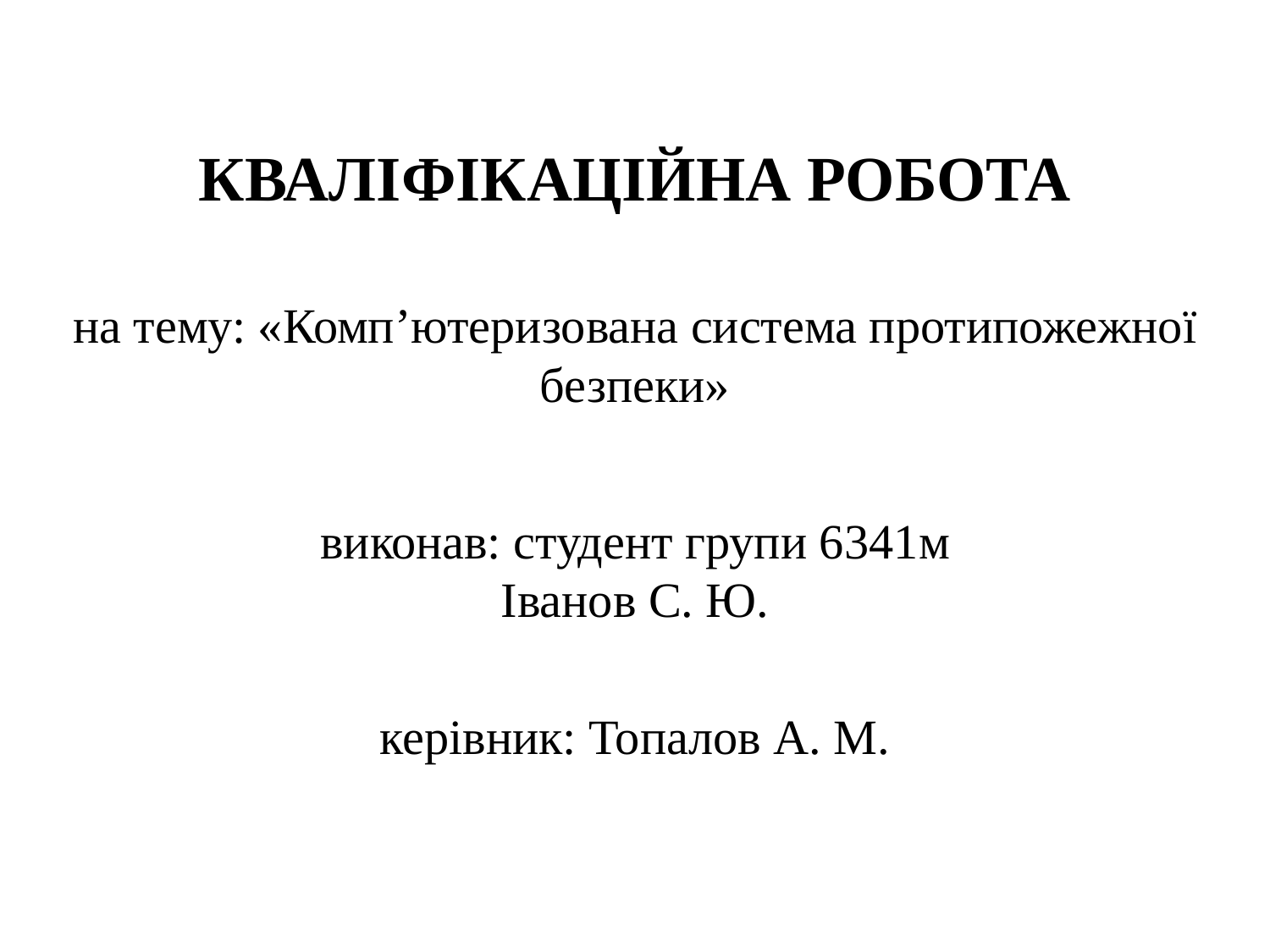

# КВАЛІФІКАЦІЙНА РОБОТА
на тему: «Комп’ютеризована система протипожежної безпеки»
виконав: студент групи 6341м
Іванов С. Ю.
керівник: Топалов А. М.